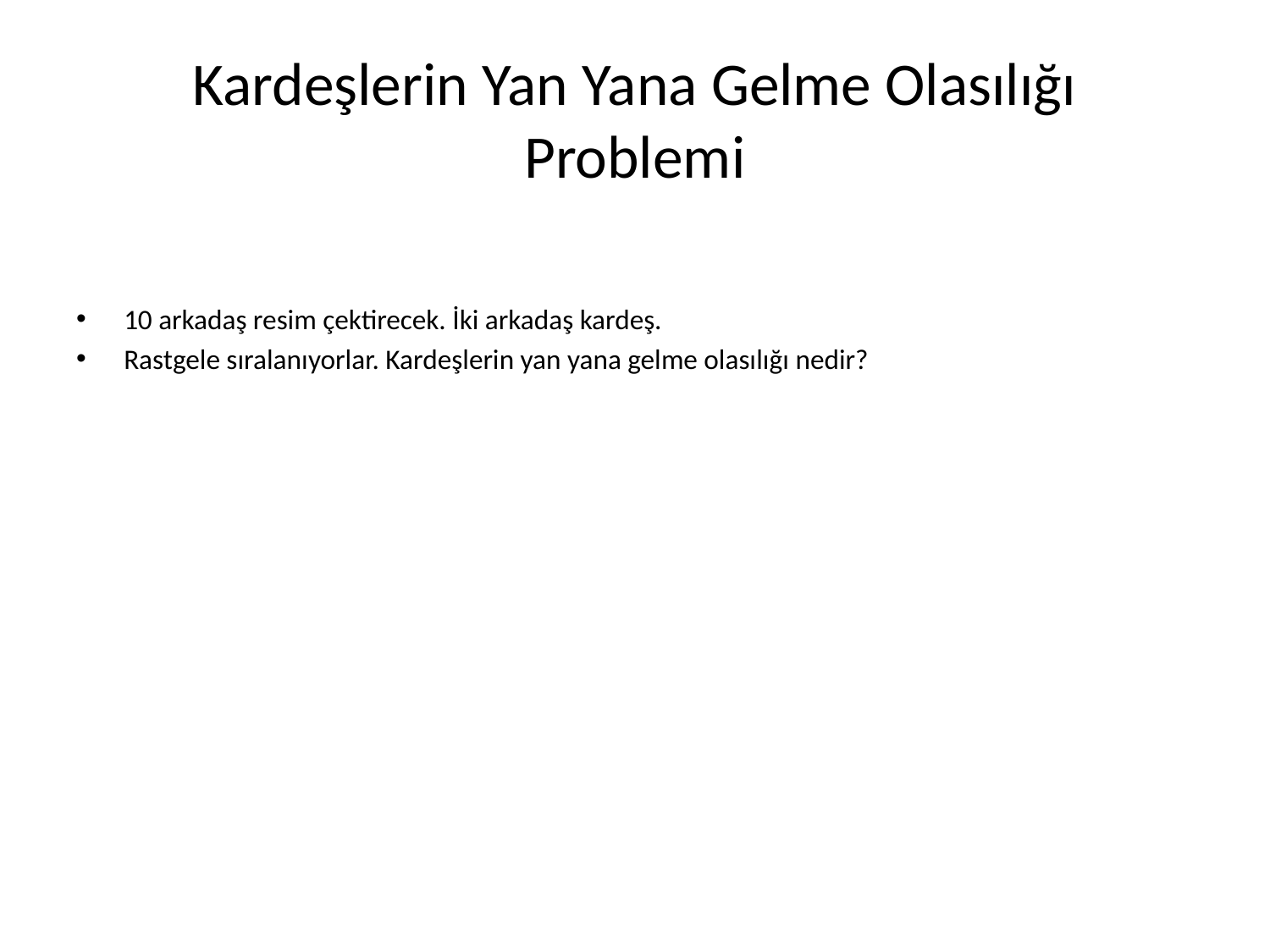

# Kardeşlerin Yan Yana Gelme Olasılığı Problemi

10 arkadaş resim çektirecek. İki arkadaş kardeş.
Rastgele sıralanıyorlar. Kardeşlerin yan yana gelme olasılığı nedir?